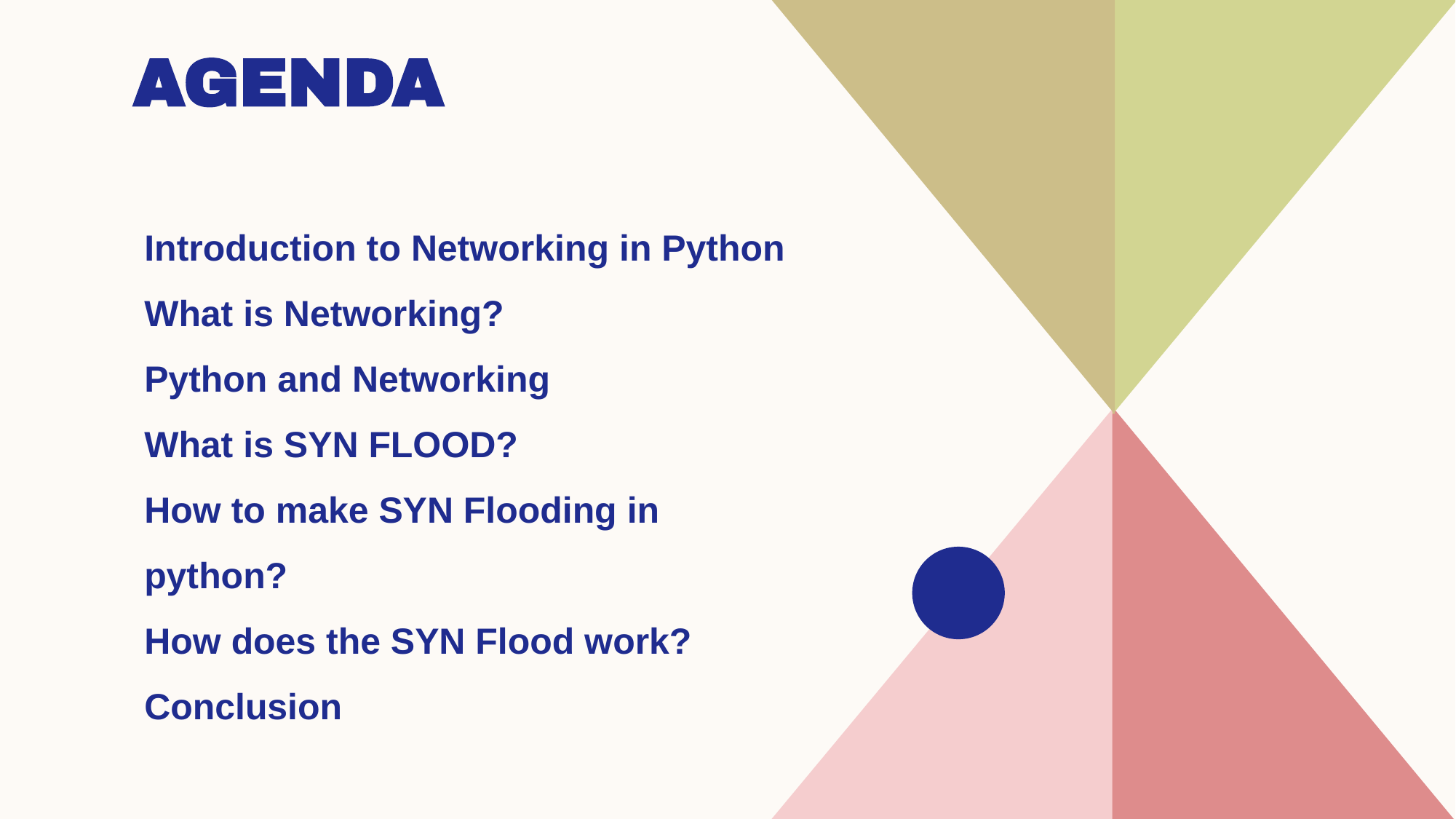

# AGENDA
Introduction to Networking in Python
What is Networking?
Python and Networking
What is SYN FLOOD?
How to make SYN Flooding in python?
How does the SYN Flood work?
Conclusion